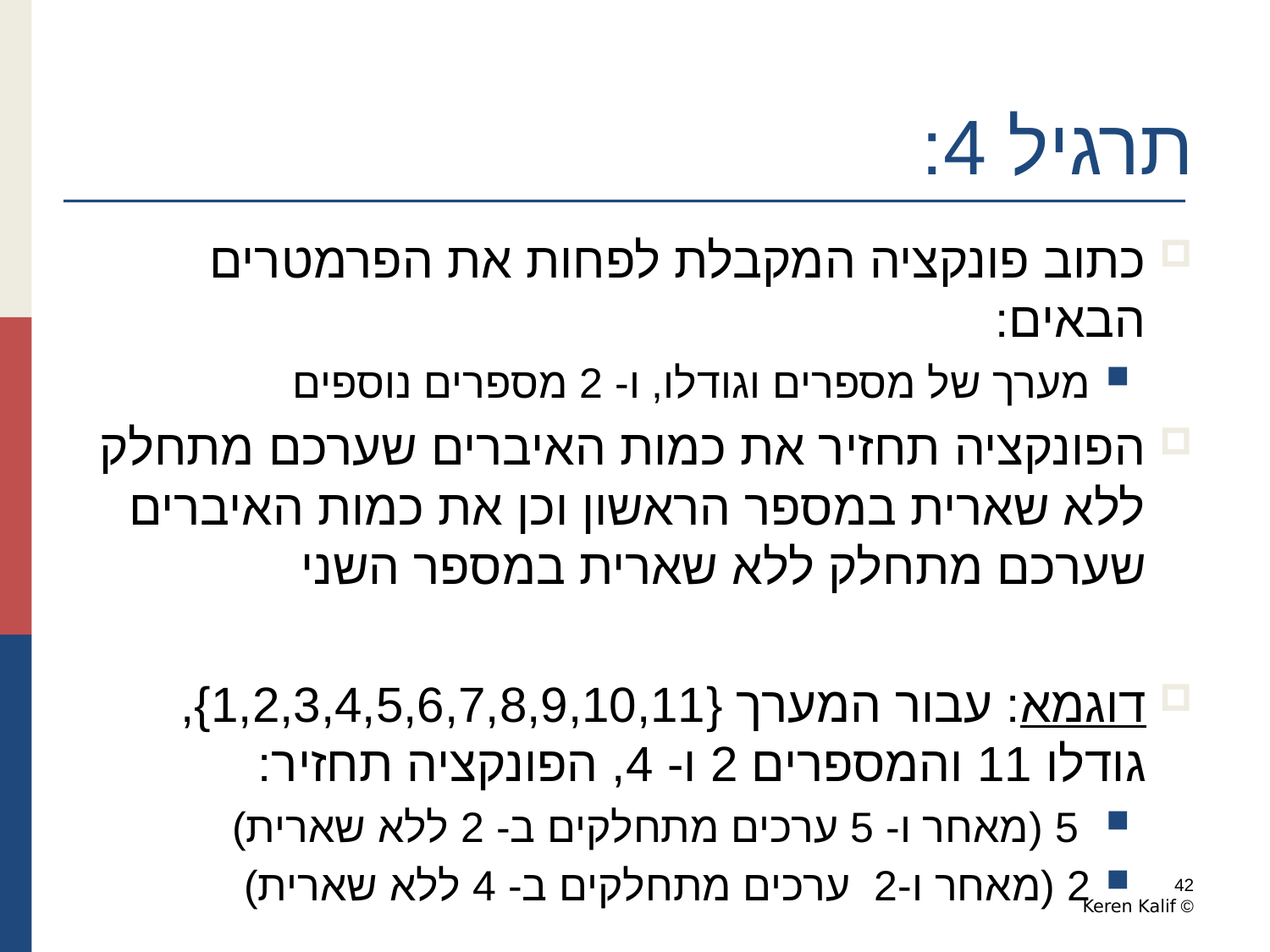

# תרגיל 4:
כתוב פונקציה המקבלת לפחות את הפרמטרים הבאים:
מערך של מספרים וגודלו, ו- 2 מספרים נוספים
הפונקציה תחזיר את כמות האיברים שערכם מתחלק ללא שארית במספר הראשון וכן את כמות האיברים שערכם מתחלק ללא שארית במספר השני

דוגמא: עבור המערך {1,2,3,4,5,6,7,8,9,10,11}, גודלו 11 והמספרים 2 ו- 4, הפונקציה תחזיר:
 5 (מאחר ו- 5 ערכים מתחלקים ב- 2 ללא שארית)
2 (מאחר ו-2  ערכים מתחלקים ב- 4 ללא שארית)
42
© Keren Kalif